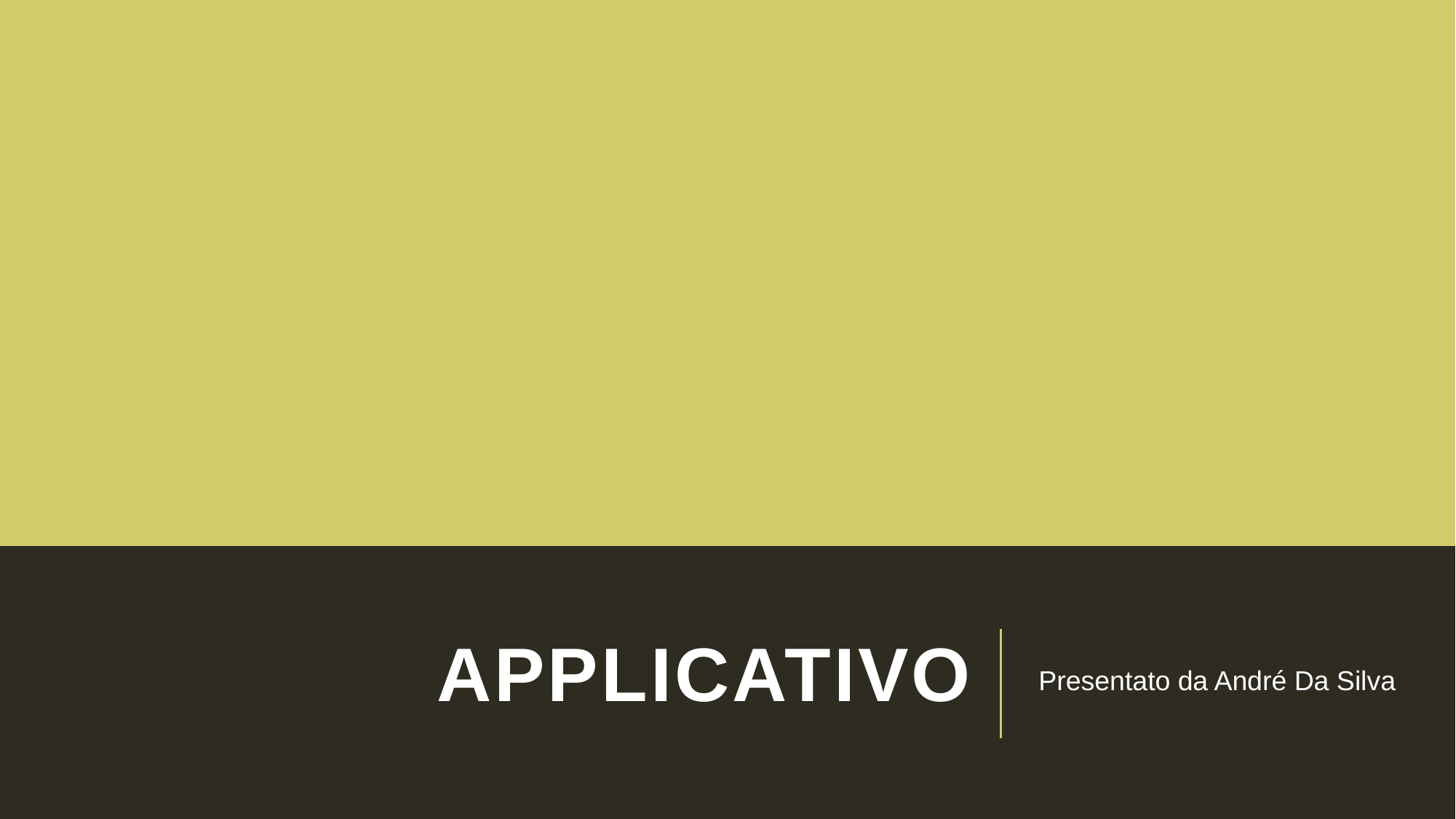

# Applicativo
Presentato da André Da Silva